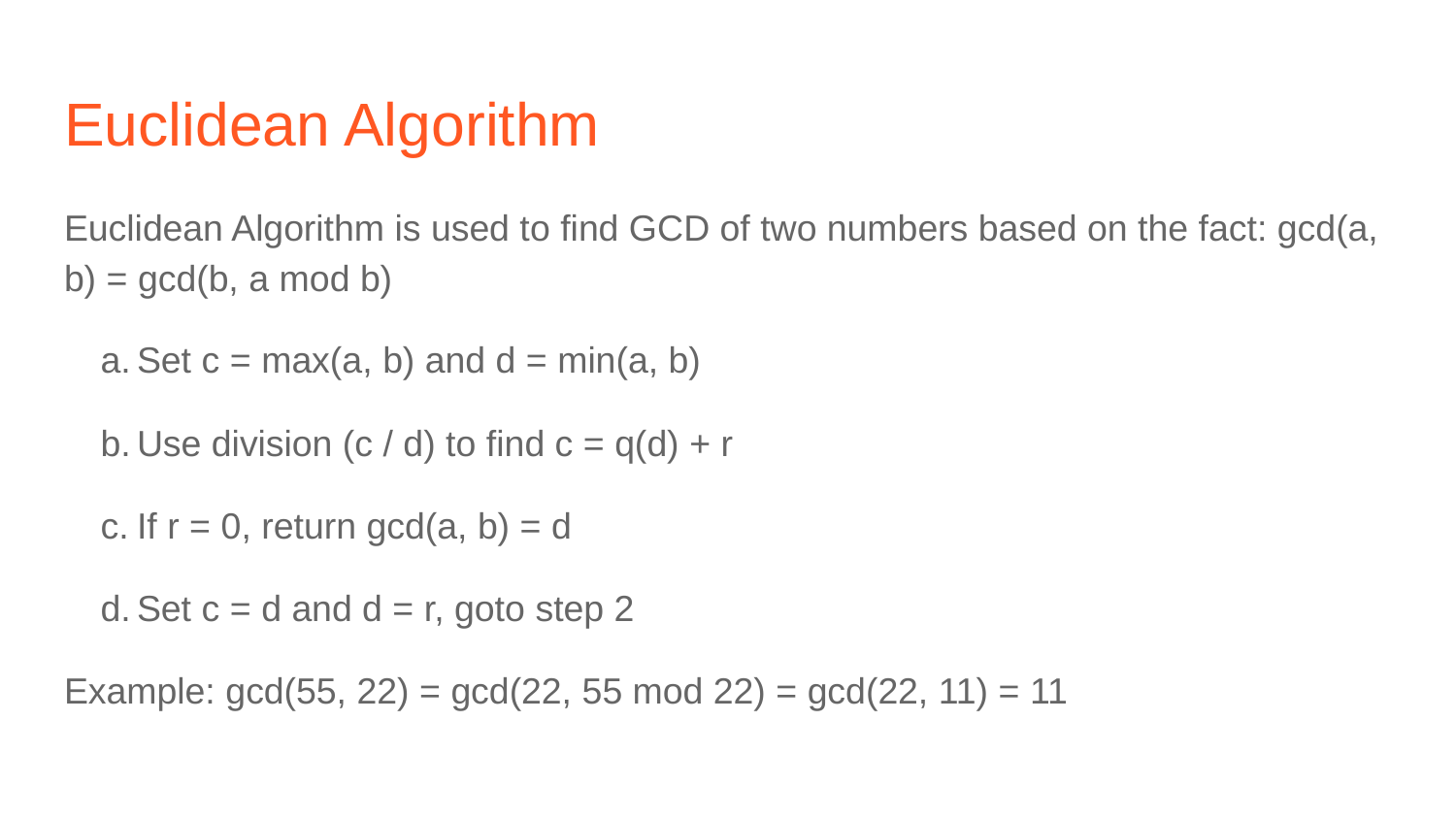

# Euclidean Algorithm
Euclidean Algorithm is used to find GCD of two numbers based on the fact: gcd(a, b) = gcd(b, a mod b)
Set c = max(a, b) and d = min(a, b)
Use division (c / d) to find c = q(d) + r
If r = 0, return gcd(a, b) = d
Set c = d and d = r, goto step 2
Example: gcd(55, 22) = gcd(22, 55 mod 22) = gcd(22, 11) = 11